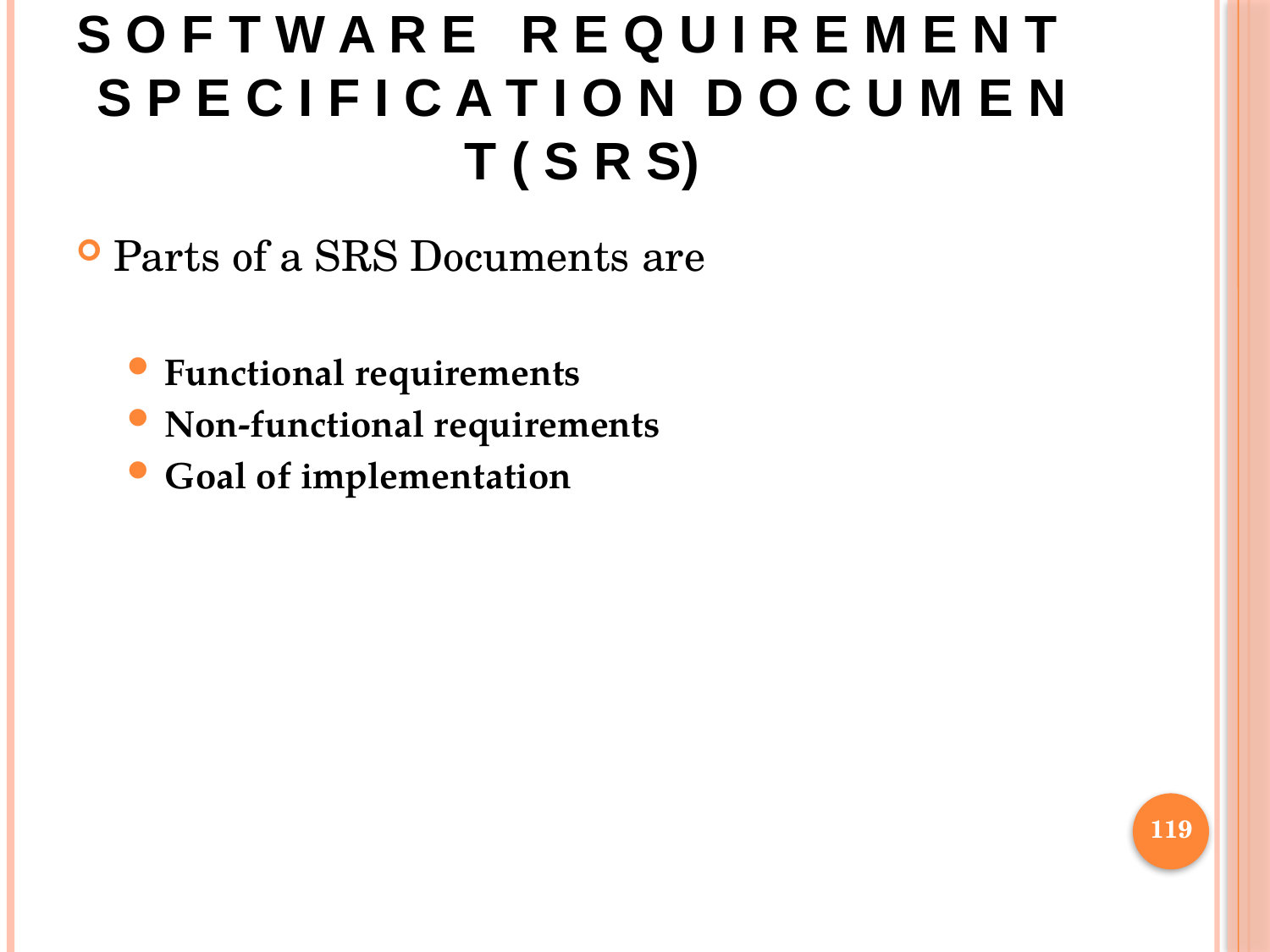

# S O F T W A R E   R E Q U I R E M E N T S P E C I F I C A T I O N  D O C U M E N T ( S R S)
Parts of a SRS Documents are

Functional requirements
Non-functional requirements
Goal of implementation
119